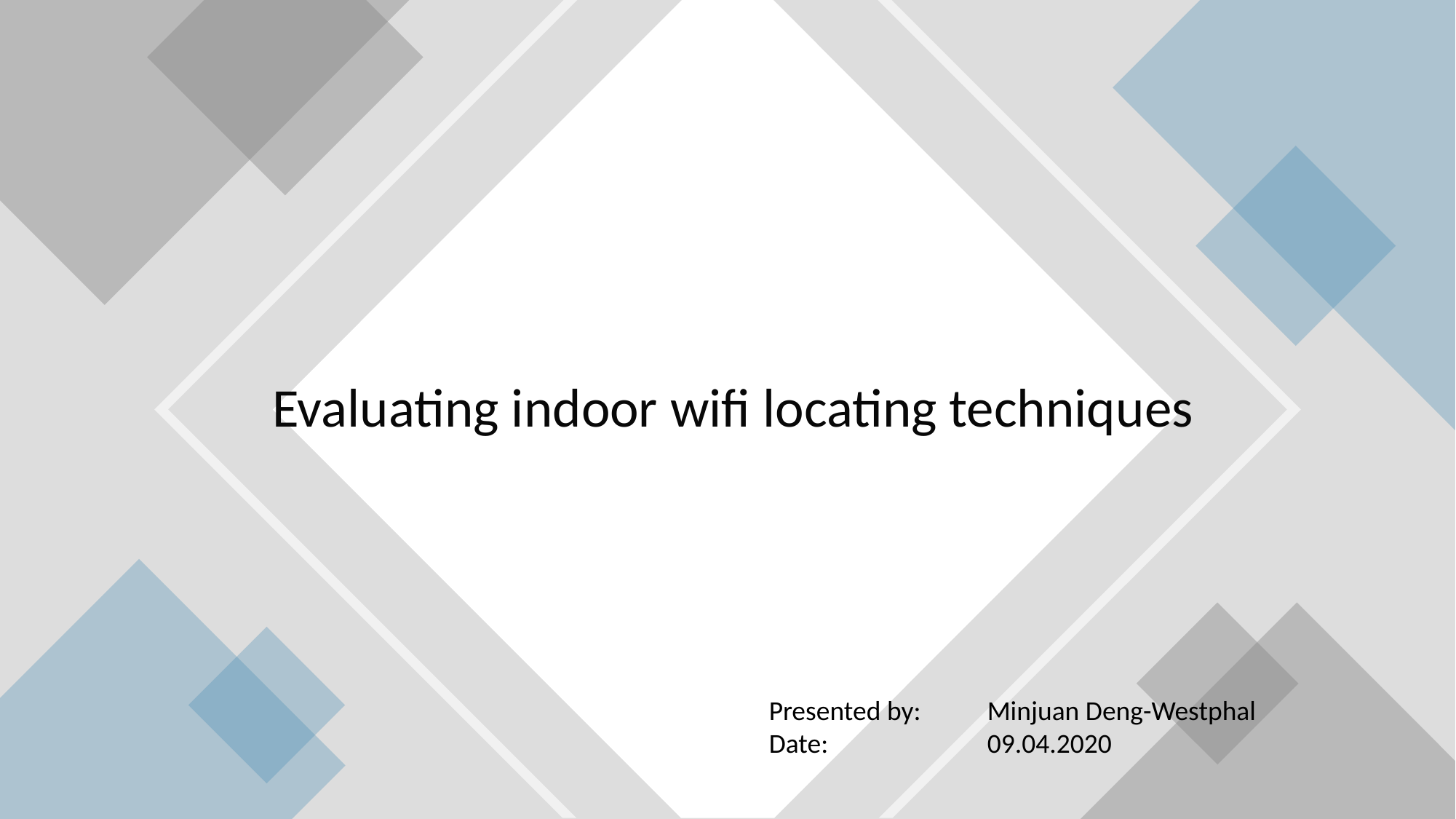

# Evaluating indoor wifi locating techniques

Presented by:	Minjuan Deng-Westphal
Date:		09.04.2020